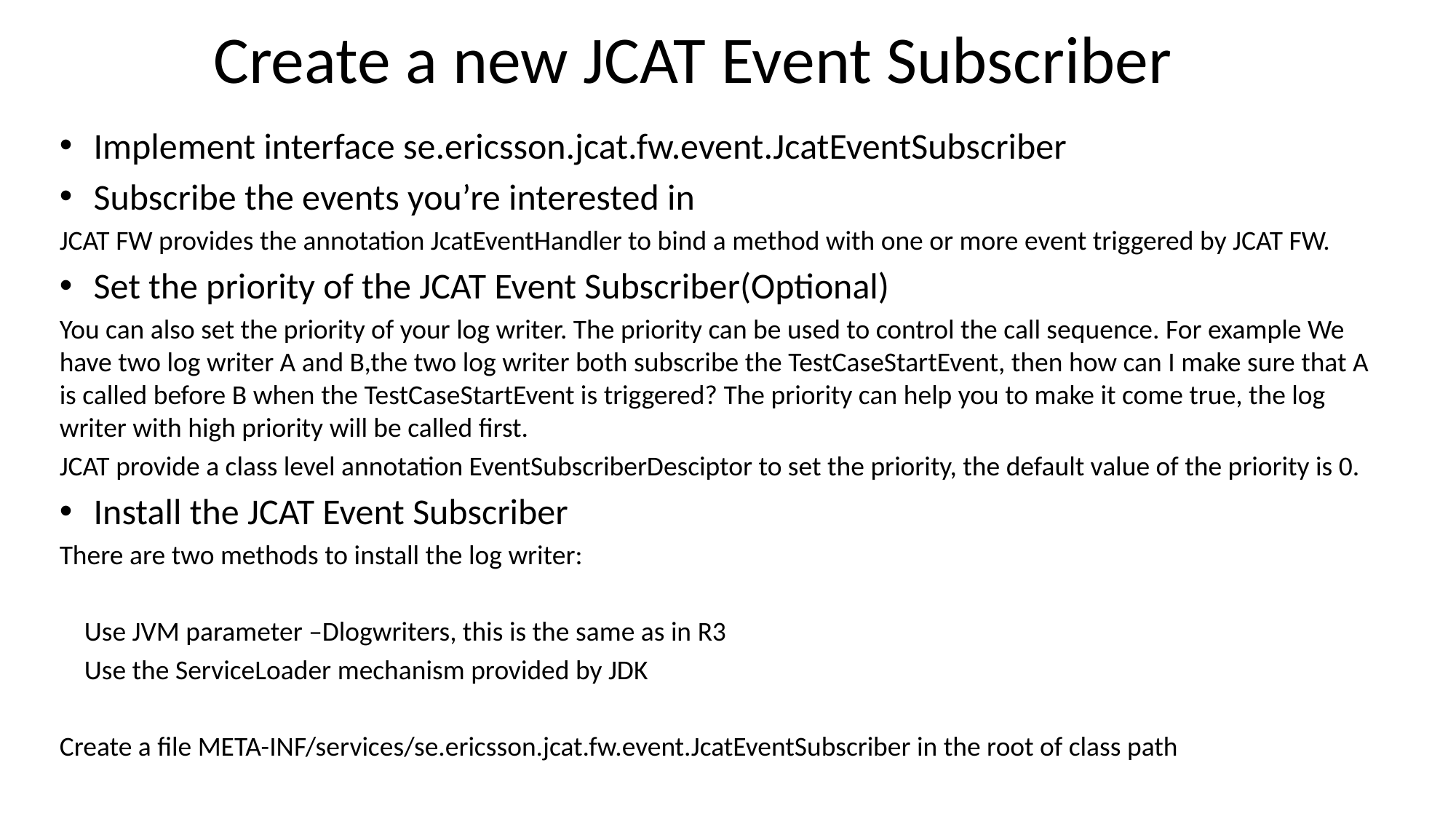

# Create a new JCAT Event Subscriber
Implement interface se.ericsson.jcat.fw.event.JcatEventSubscriber
Subscribe the events you’re interested in
JCAT FW provides the annotation JcatEventHandler to bind a method with one or more event triggered by JCAT FW.
Set the priority of the JCAT Event Subscriber(Optional)
You can also set the priority of your log writer. The priority can be used to control the call sequence. For example We have two log writer A and B,the two log writer both subscribe the TestCaseStartEvent, then how can I make sure that A is called before B when the TestCaseStartEvent is triggered? The priority can help you to make it come true, the log writer with high priority will be called first.
JCAT provide a class level annotation EventSubscriberDesciptor to set the priority, the default value of the priority is 0.
Install the JCAT Event Subscriber
There are two methods to install the log writer:

    Use JVM parameter –Dlogwriters, this is the same as in R3
    Use the ServiceLoader mechanism provided by JDK

Create a file META-INF/services/se.ericsson.jcat.fw.event.JcatEventSubscriber in the root of class path